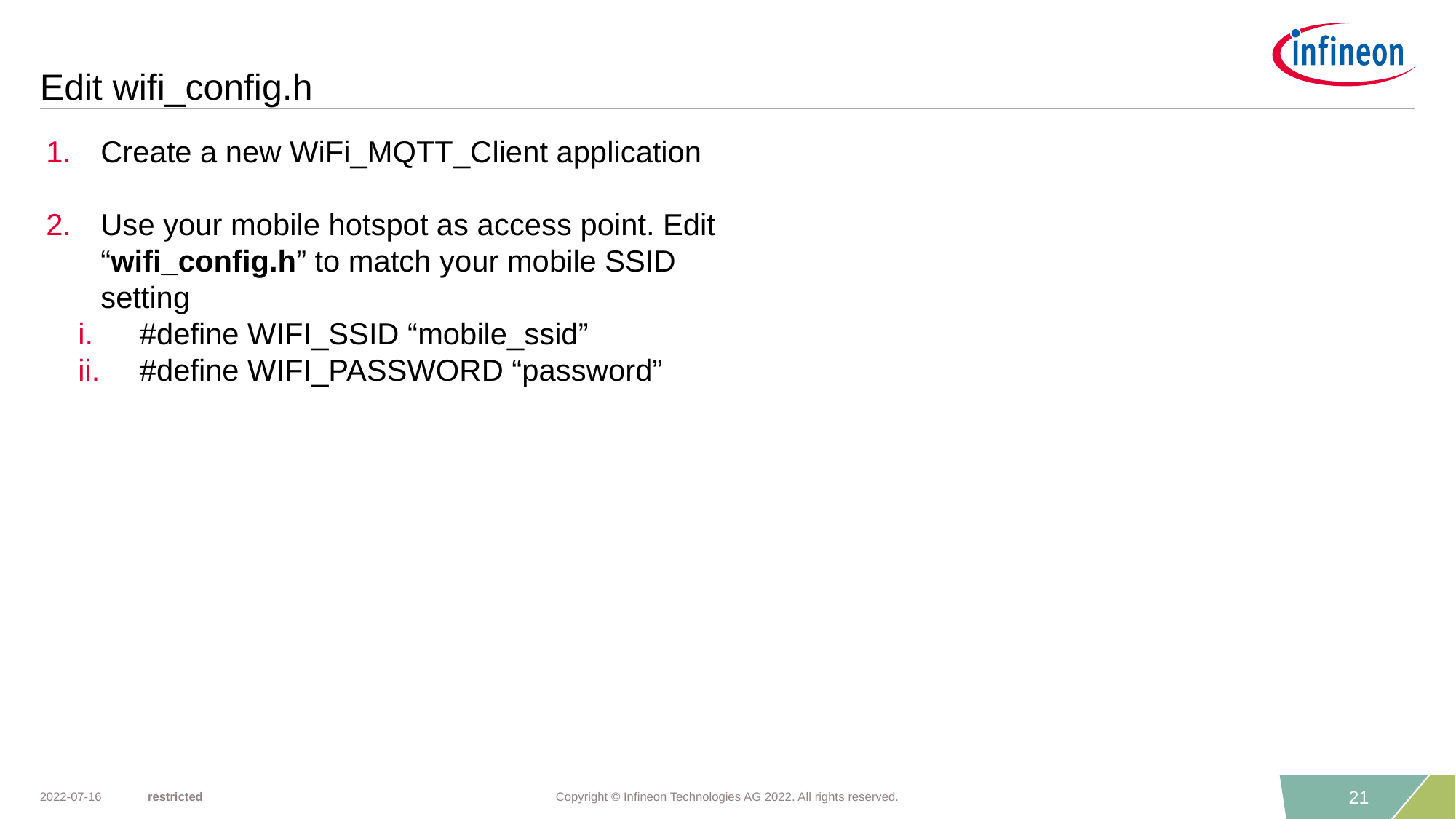

# Edit wifi_config.h
Create a new WiFi_MQTT_Client application

Use your mobile hotspot as access point. Edit “wifi_config.h” to match your mobile SSID setting
#define WIFI_SSID “mobile_ssid”
#define WIFI_PASSWORD “password”